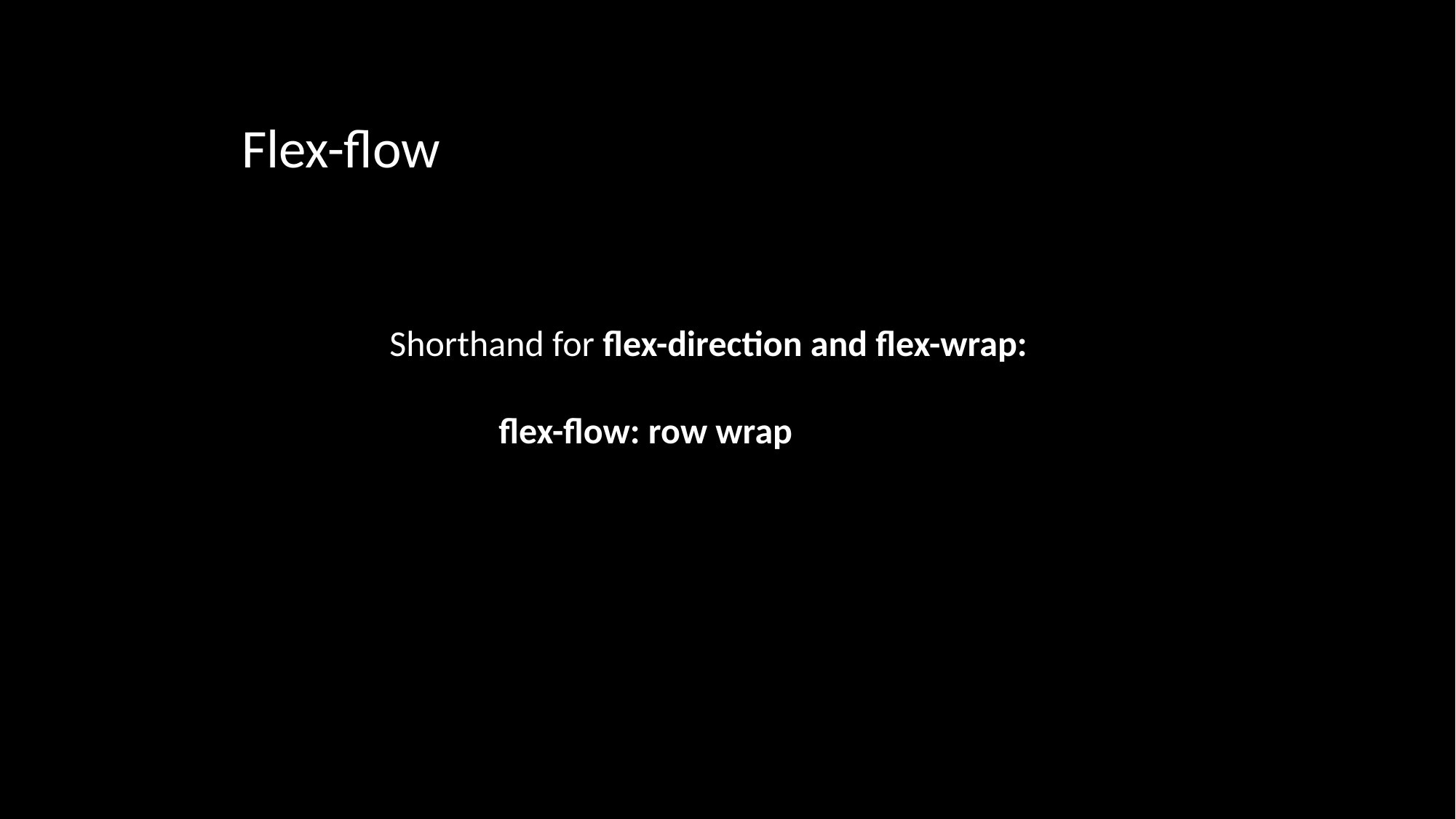

Flex-flow
Shorthand for flex-direction and flex-wrap:

	flex-flow: row wrap